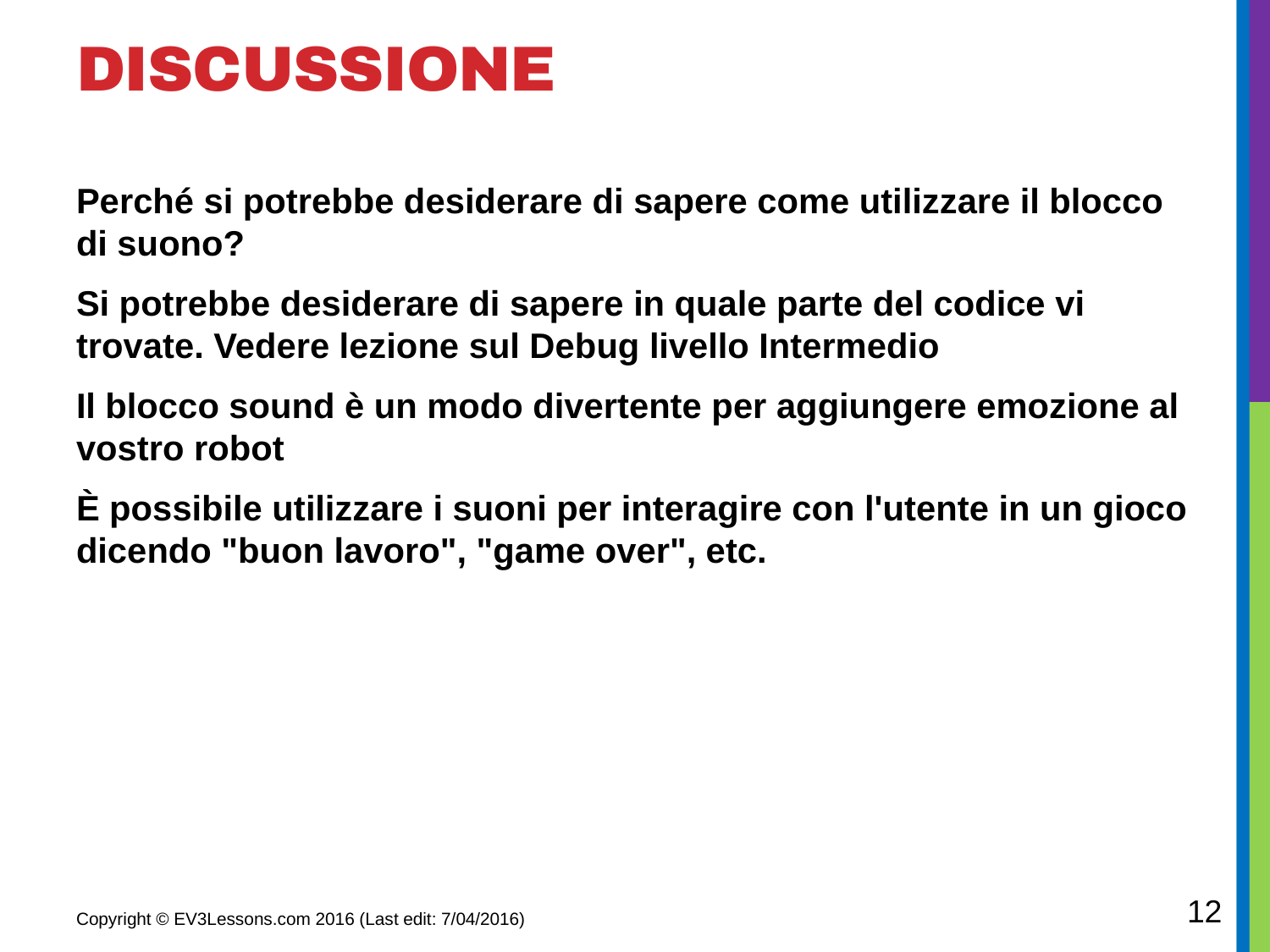

# Discussione
Perché si potrebbe desiderare di sapere come utilizzare il blocco di suono?
Si potrebbe desiderare di sapere in quale parte del codice vi trovate. Vedere lezione sul Debug livello Intermedio
Il blocco sound è un modo divertente per aggiungere emozione al vostro robot
È possibile utilizzare i suoni per interagire con l'utente in un gioco dicendo "buon lavoro", "game over", etc.
12
Copyright © EV3Lessons.com 2016 (Last edit: 7/04/2016)